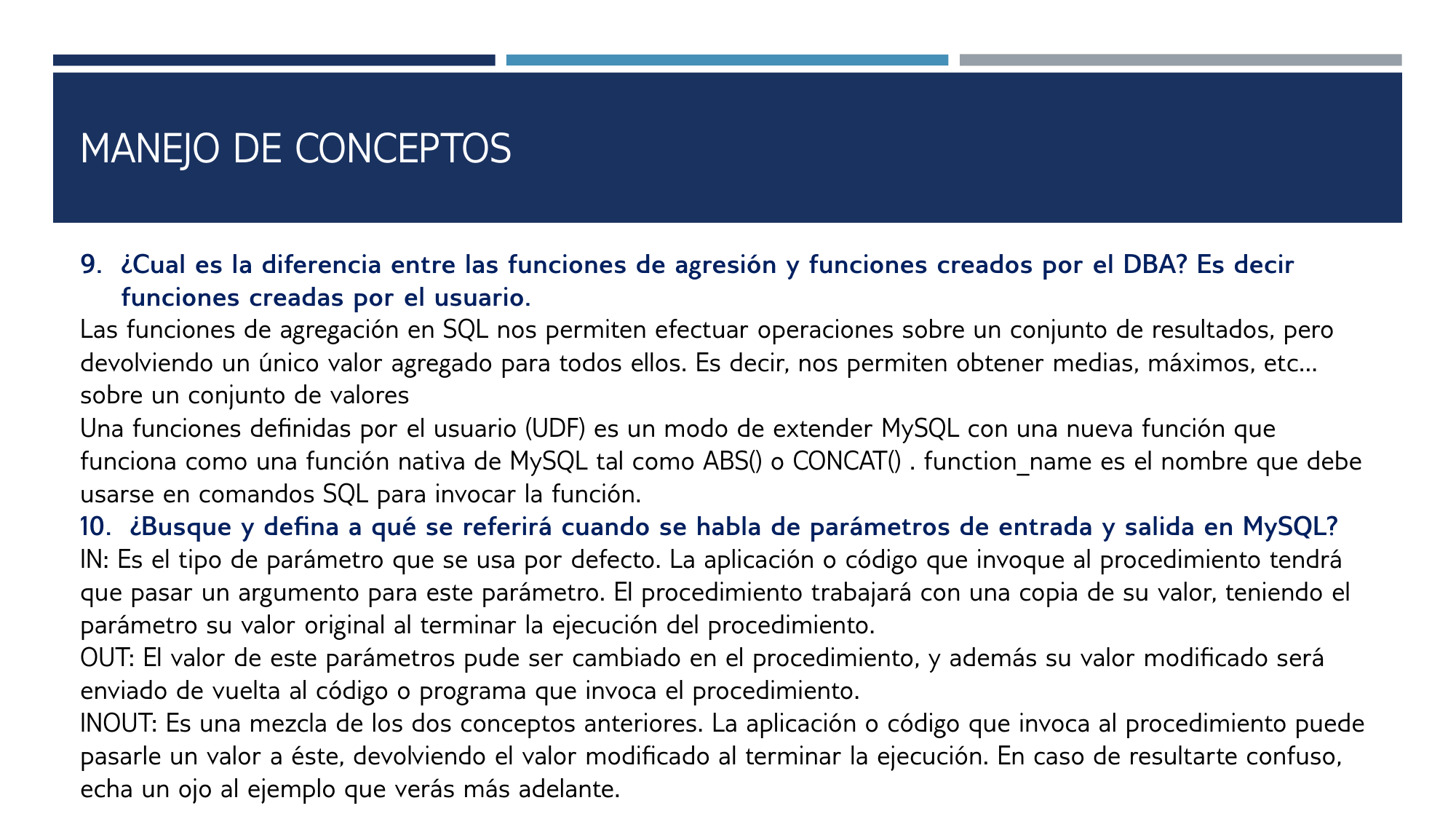

# MANEJO DE CONCEPTOS
¿Cual es la diferencia entre las funciones de agresión y funciones creados por el DBA? Es decir funciones creadas por el usuario.
Las funciones de agregación en SQL nos permiten efectuar operaciones sobre un conjunto de resultados, pero devolviendo un único valor agregado para todos ellos. Es decir, nos permiten obtener medias, máximos, etc... sobre un conjunto de valores
Una funciones definidas por el usuario (UDF) es un modo de extender MySQL con una nueva función que funciona como una función nativa de MySQL tal como ABS() o CONCAT() . function_name es el nombre que debe usarse en comandos SQL para invocar la función.
10.  ¿Busque y defina a qué se referirá cuando se habla de parámetros de entrada y salida en MySQL?
IN: Es el tipo de parámetro que se usa por defecto. La aplicación o código que invoque al procedimiento tendrá que pasar un argumento para este parámetro. El procedimiento trabajará con una copia de su valor, teniendo el parámetro su valor original al terminar la ejecución del procedimiento.
OUT: El valor de este parámetros pude ser cambiado en el procedimiento, y además su valor modificado será enviado de vuelta al código o programa que invoca el procedimiento.
INOUT: Es una mezcla de los dos conceptos anteriores. La aplicación o código que invoca al procedimiento puede pasarle un valor a éste, devolviendo el valor modificado al terminar la ejecución. En caso de resultarte confuso, echa un ojo al ejemplo que verás más adelante.